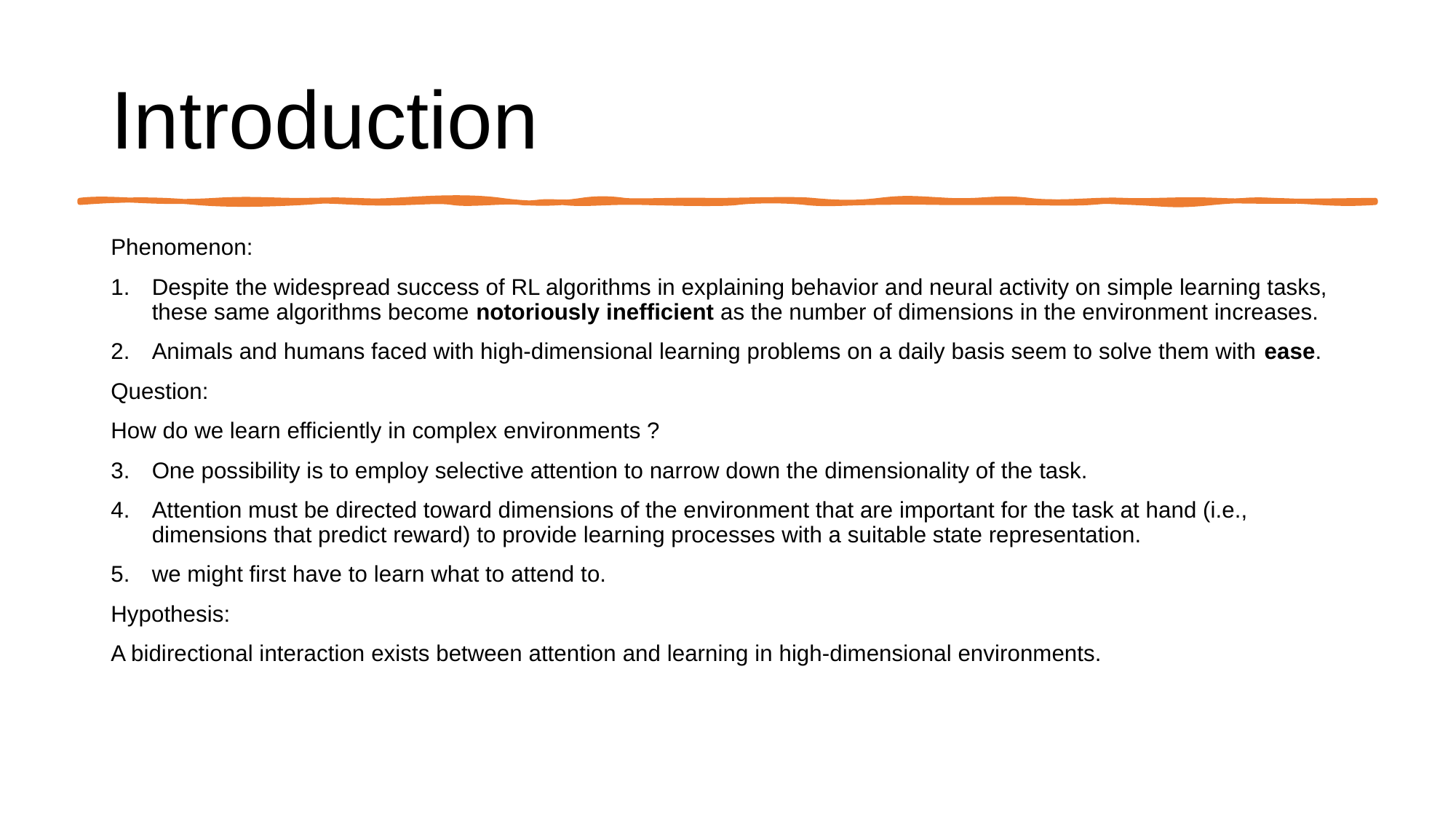

# Introduction

Phenomenon:
Despite the widespread success of RL algorithms in explaining behavior and neural activity on simple learning tasks, these same algorithms become notoriously inefficient as the number of dimensions in the environment increases.
Animals and humans faced with high-dimensional learning problems on a daily basis seem to solve them with ease.
Question:
How do we learn efficiently in complex environments ?
One possibility is to employ selective attention to narrow down the dimensionality of the task.
Attention must be directed toward dimensions of the environment that are important for the task at hand (i.e., dimensions that predict reward) to provide learning processes with a suitable state representation.
we might first have to learn what to attend to.
Hypothesis:
A bidirectional interaction exists between attention and learning in high-dimensional environments.